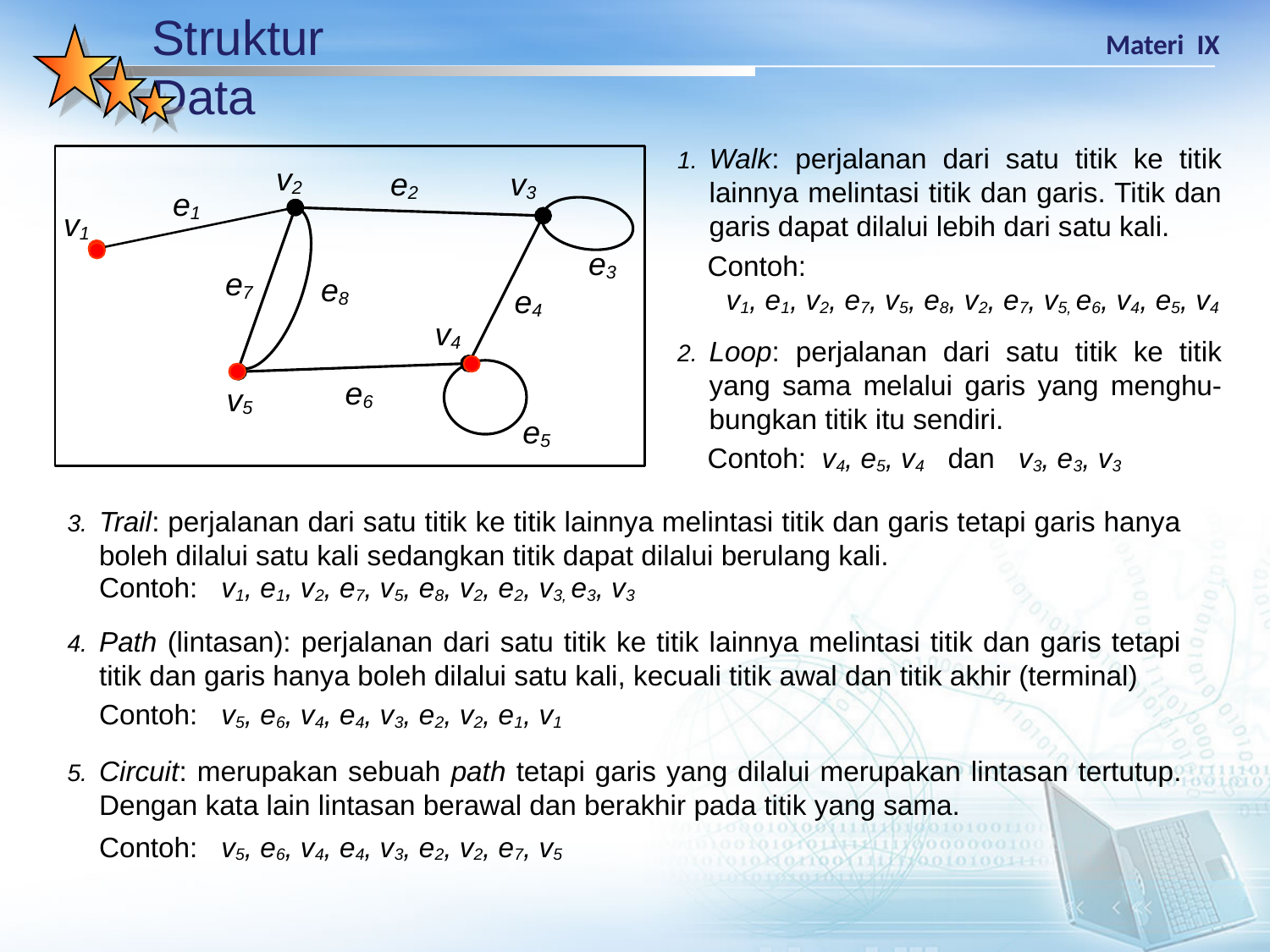

Walk: perjalanan dari satu titik ke titik lainnya melintasi titik dan garis. Titik dan garis dapat dilalui lebih dari satu kali.

v2
e2
v3
e1

v1

e3

Contoh:

e7
e8
e4
v1, e1, v2, e7, v5, e8, v2, e7, v5, e6, v4, e5, v4
v4
Loop: perjalanan dari satu titik ke titik yang sama melalui garis yang menghu-bungkan titik itu sendiri.

e6
v5
e5
Contoh:  v4, e5, v4   dan   v3, e3, v3
Trail: perjalanan dari satu titik ke titik lainnya melintasi titik dan garis tetapi garis hanya boleh dilalui satu kali sedangkan titik dapat dilalui berulang kali.
Contoh:   v1, e1, v2, e7, v5, e8, v2, e2, v3, e3, v3
Path (lintasan): perjalanan dari satu titik ke titik lainnya melintasi titik dan garis tetapi titik dan garis hanya boleh dilalui satu kali, kecuali titik awal dan titik akhir (terminal)
Contoh:   v5, e6, v4, e4, v3, e2, v2, e1, v1
Circuit: merupakan sebuah path tetapi garis yang dilalui merupakan lintasan tertutup. Dengan kata lain lintasan berawal dan berakhir pada titik yang sama.
Contoh:   v5, e6, v4, e4, v3, e2, v2, e7, v5